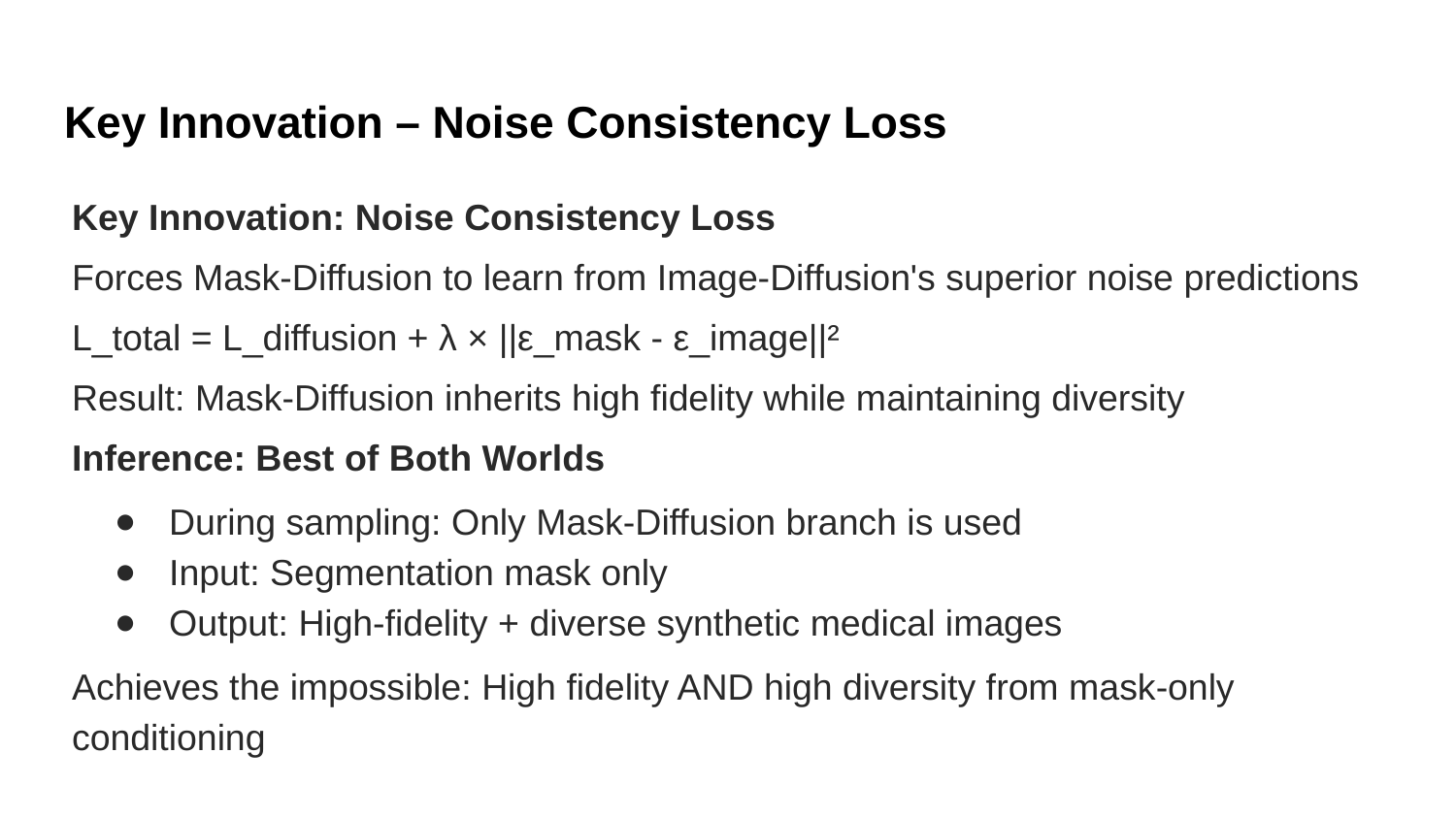

# Key Innovation – Noise Consistency Loss
Key Innovation: Noise Consistency Loss
Forces Mask-Diffusion to learn from Image-Diffusion's superior noise predictions
L_total = L_diffusion + λ × ||ε_mask - ε_image||²
Result: Mask-Diffusion inherits high fidelity while maintaining diversity
Inference: Best of Both Worlds
During sampling: Only Mask-Diffusion branch is used
Input: Segmentation mask only
Output: High-fidelity + diverse synthetic medical images
Achieves the impossible: High fidelity AND high diversity from mask-only conditioning